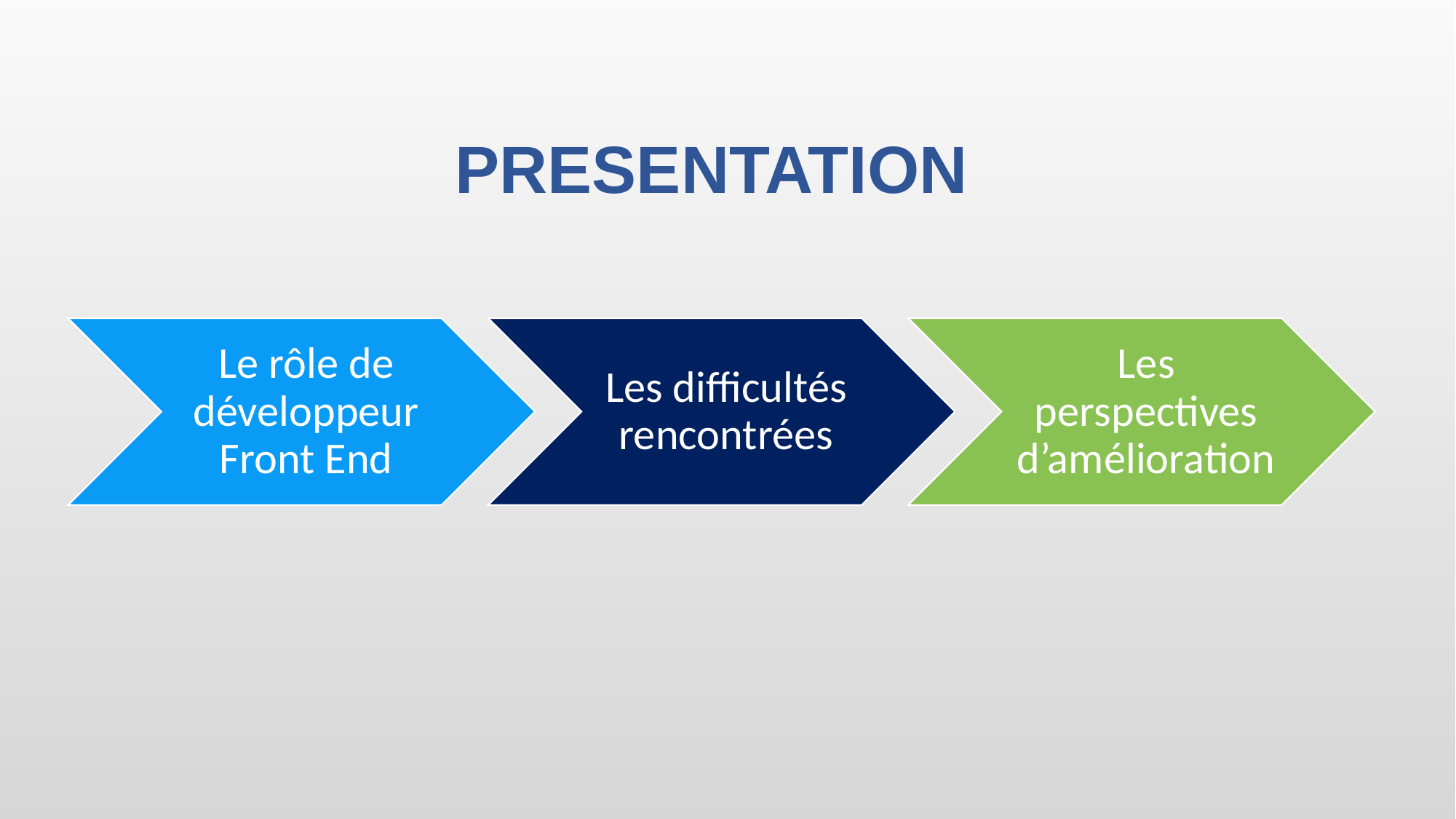

# PRESENTATION
Le rôle de développeur Front End
Les difficultés rencontrées
Les perspectives d’amélioration